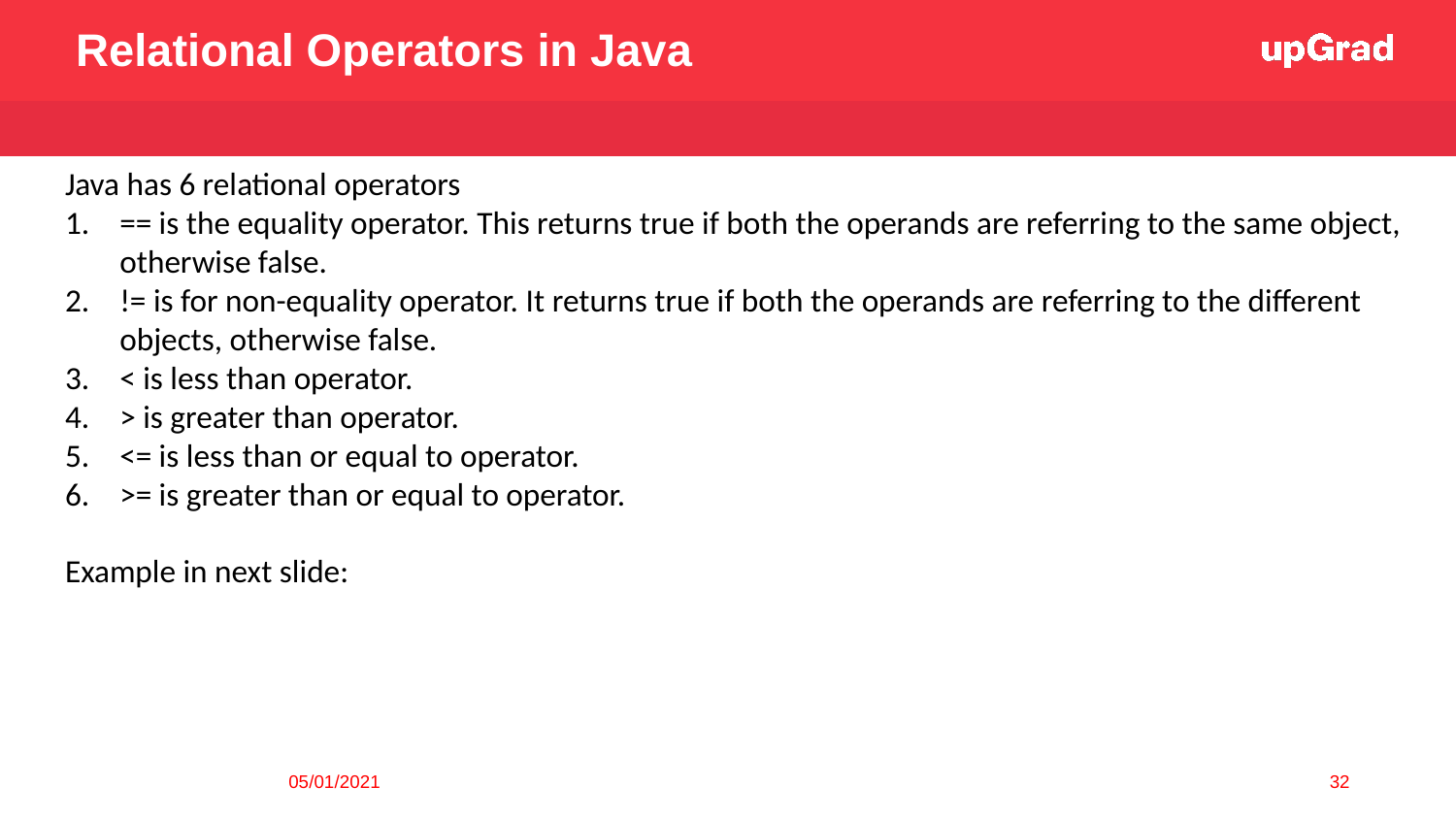

Relational Operators in Java

Java has 6 relational operators
== is the equality operator. This returns true if both the operands are referring to the same object, otherwise false.
!= is for non-equality operator. It returns true if both the operands are referring to the different objects, otherwise false.
< is less than operator.
> is greater than operator.
<= is less than or equal to operator.
>= is greater than or equal to operator.

Example in next slide:

32
05/01/2021